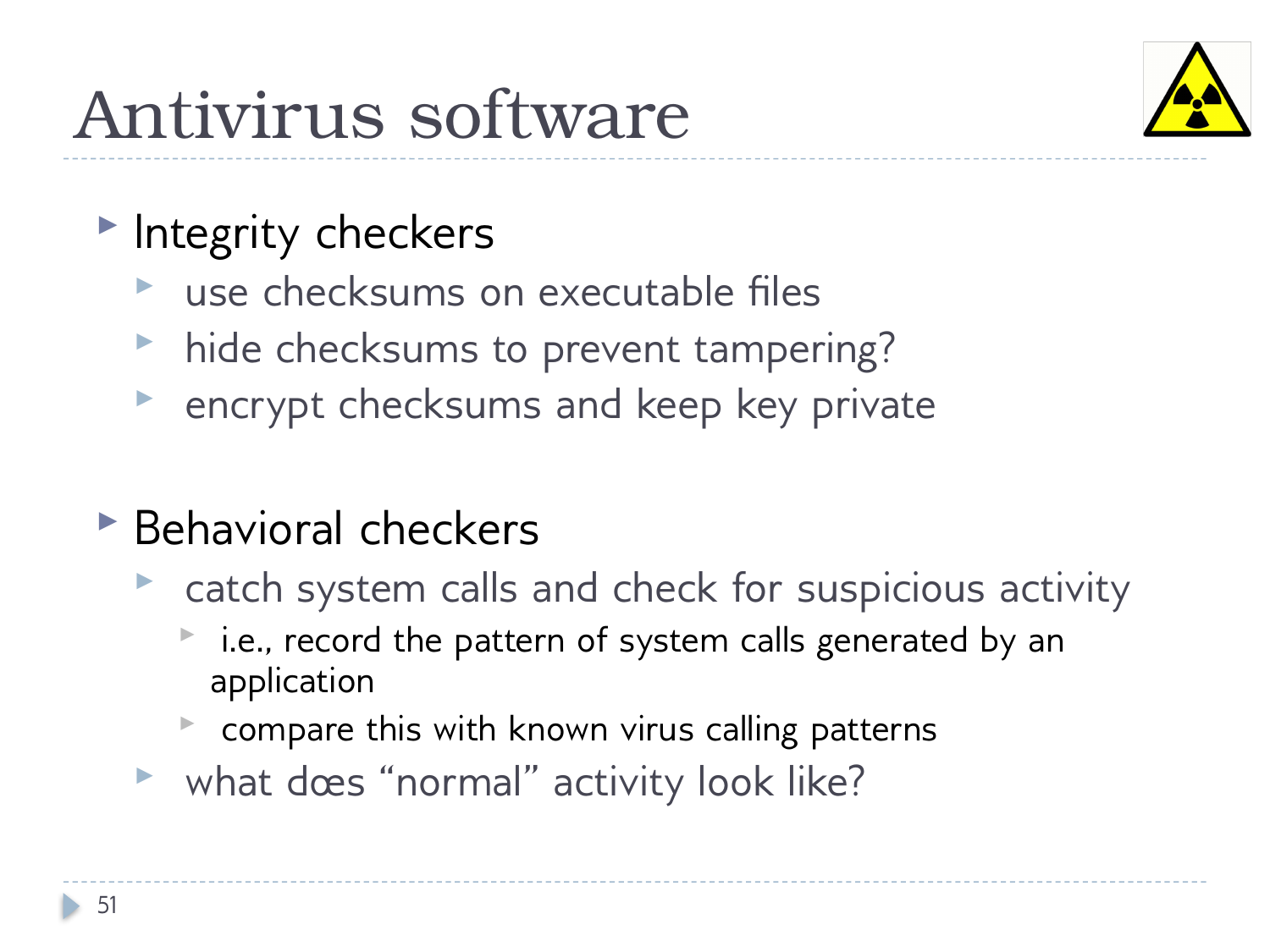

# Antivirus software
Integrity checkers
 use checksums on executable files
 hide checksums to prevent tampering?
 encrypt checksums and keep key private

Behavioral checkers
 catch system calls and check for suspicious activity
 i.e., record the pattern of system calls generated by an application
 compare this with known virus calling patterns
 what does “normal” activity look like?
51